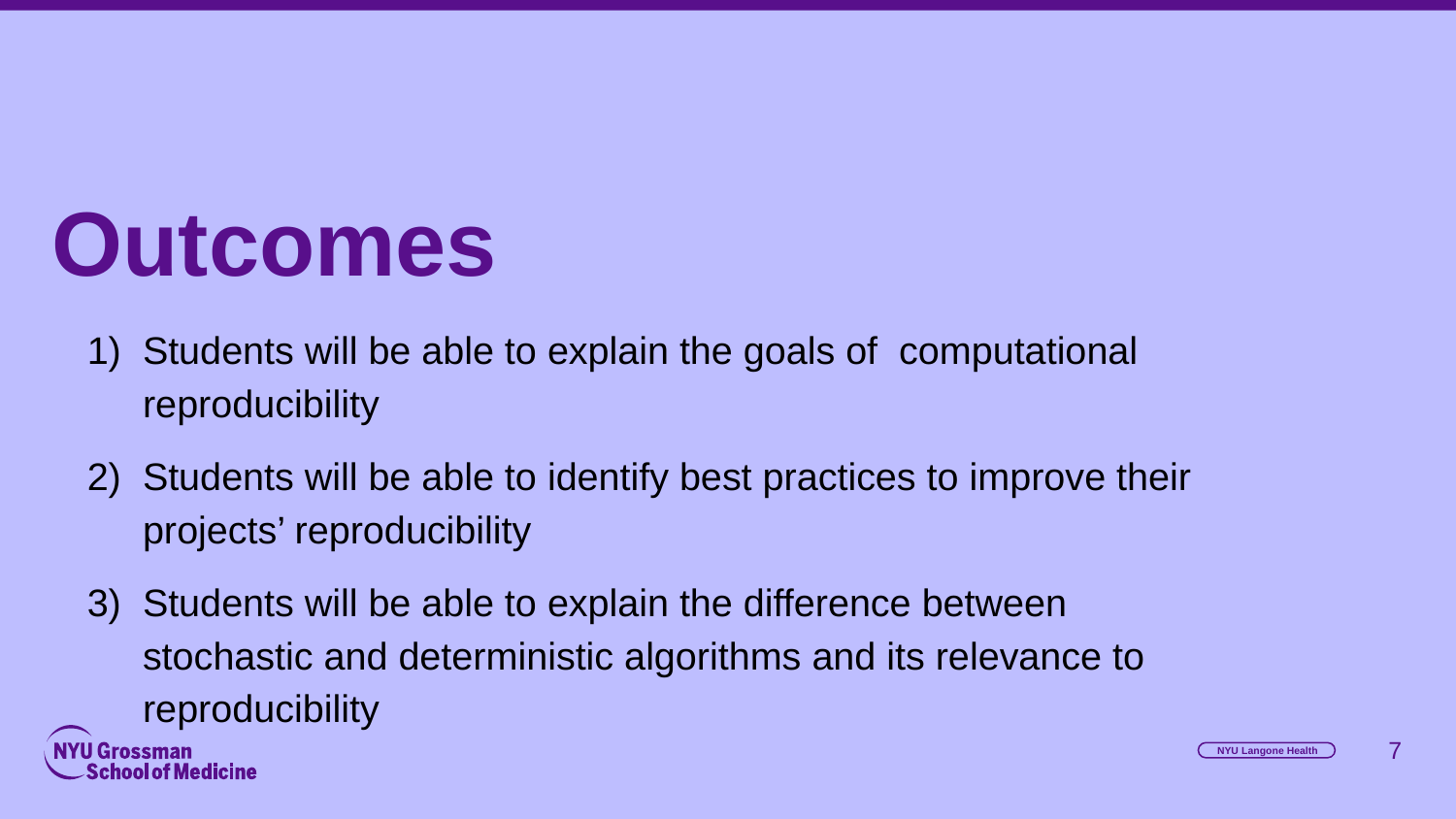

# Outcomes
Students will be able to explain the goals of  computational reproducibility
Students will be able to identify best practices to improve their projects’ reproducibility
Students will be able to explain the difference between stochastic and deterministic algorithms and its relevance to reproducibility
7
NYU Langone Health